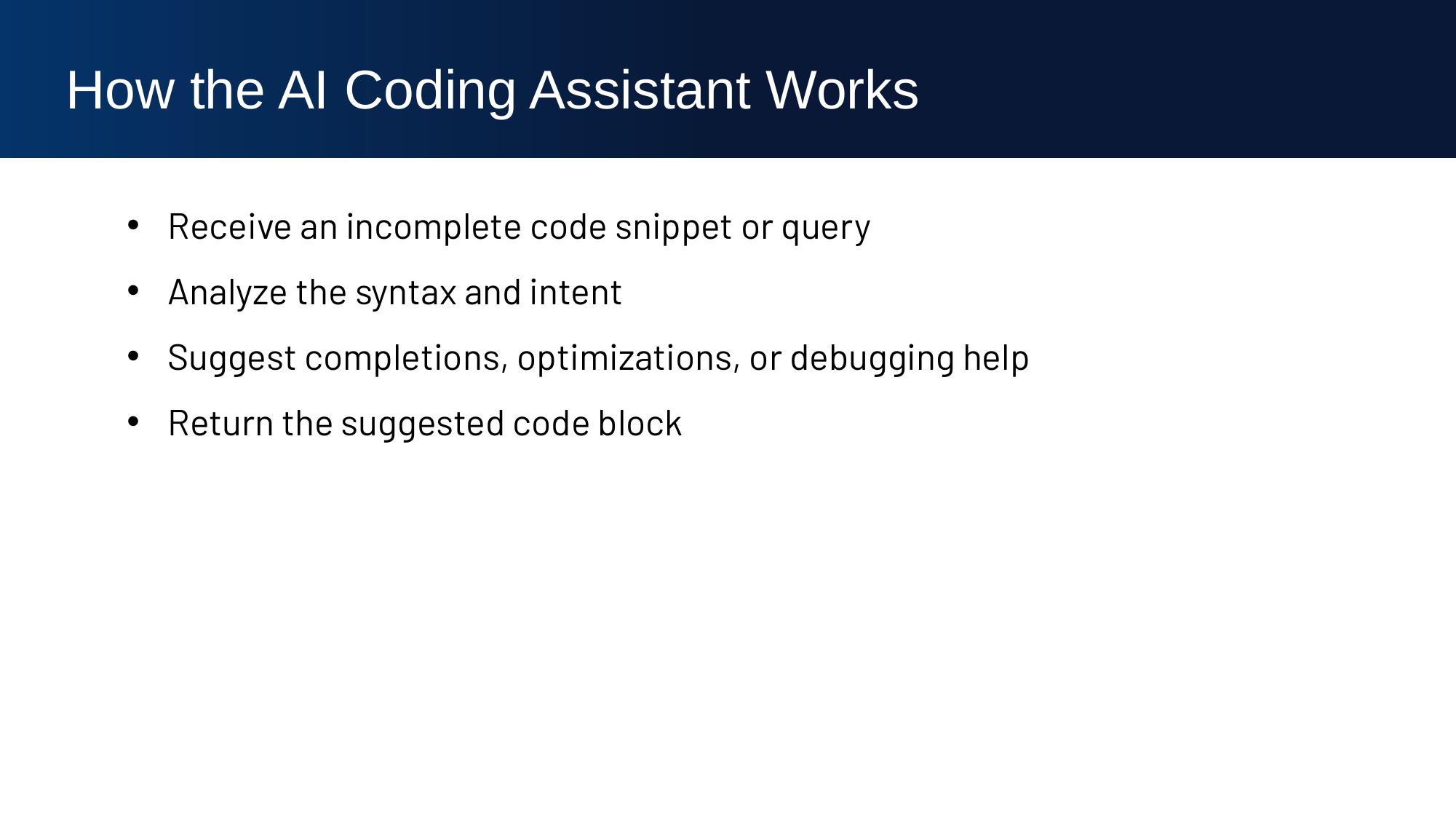

How the AI Coding Assistant Works

Receive an incomplete code snippet or query
Analyze the syntax and intent
Suggest completions, optimizations, or debugging help
Return the suggested code block